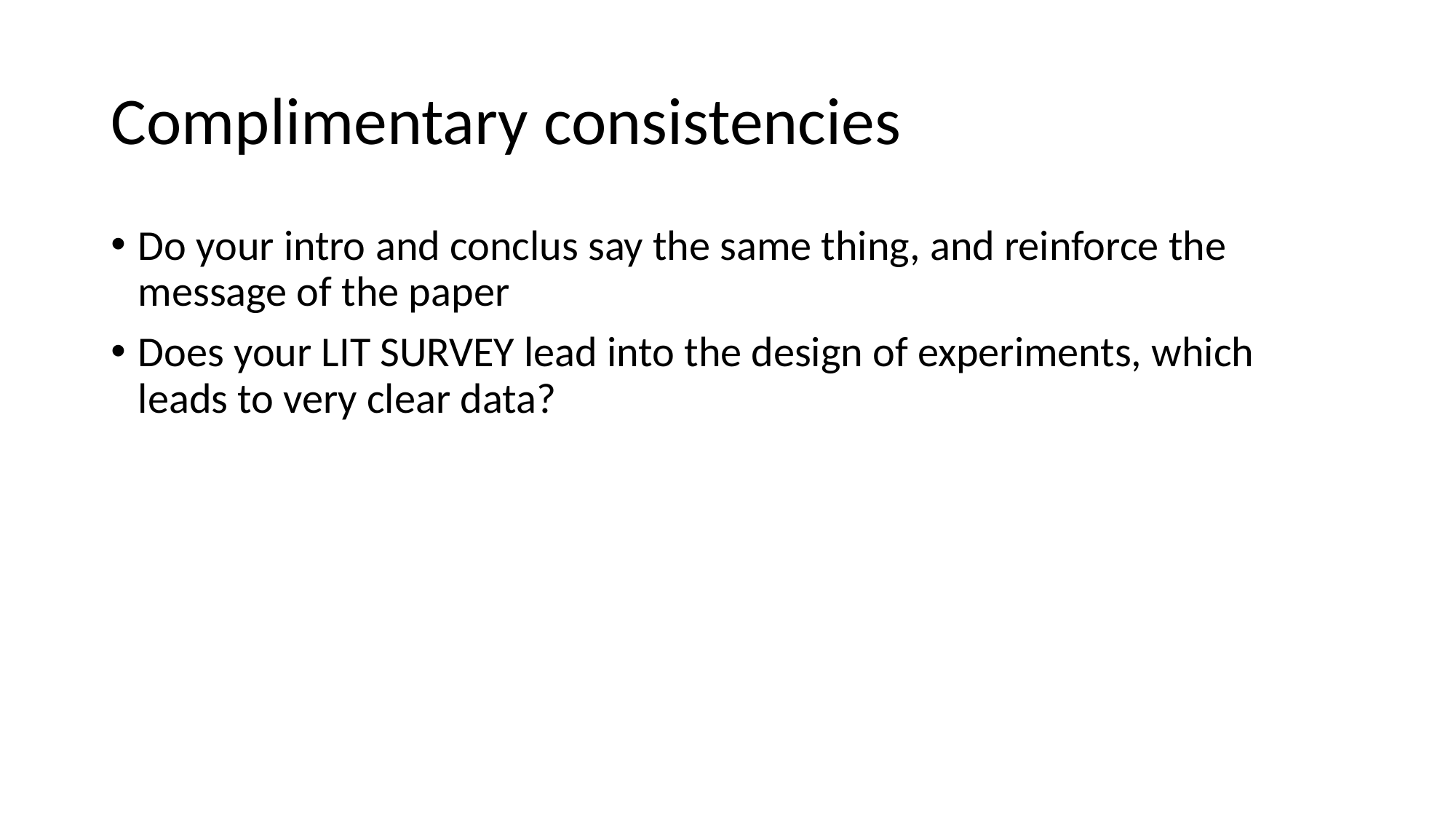

# Complimentary consistencies
Do your intro and conclus say the same thing, and reinforce the message of the paper
Does your LIT SURVEY lead into the design of experiments, which leads to very clear data?